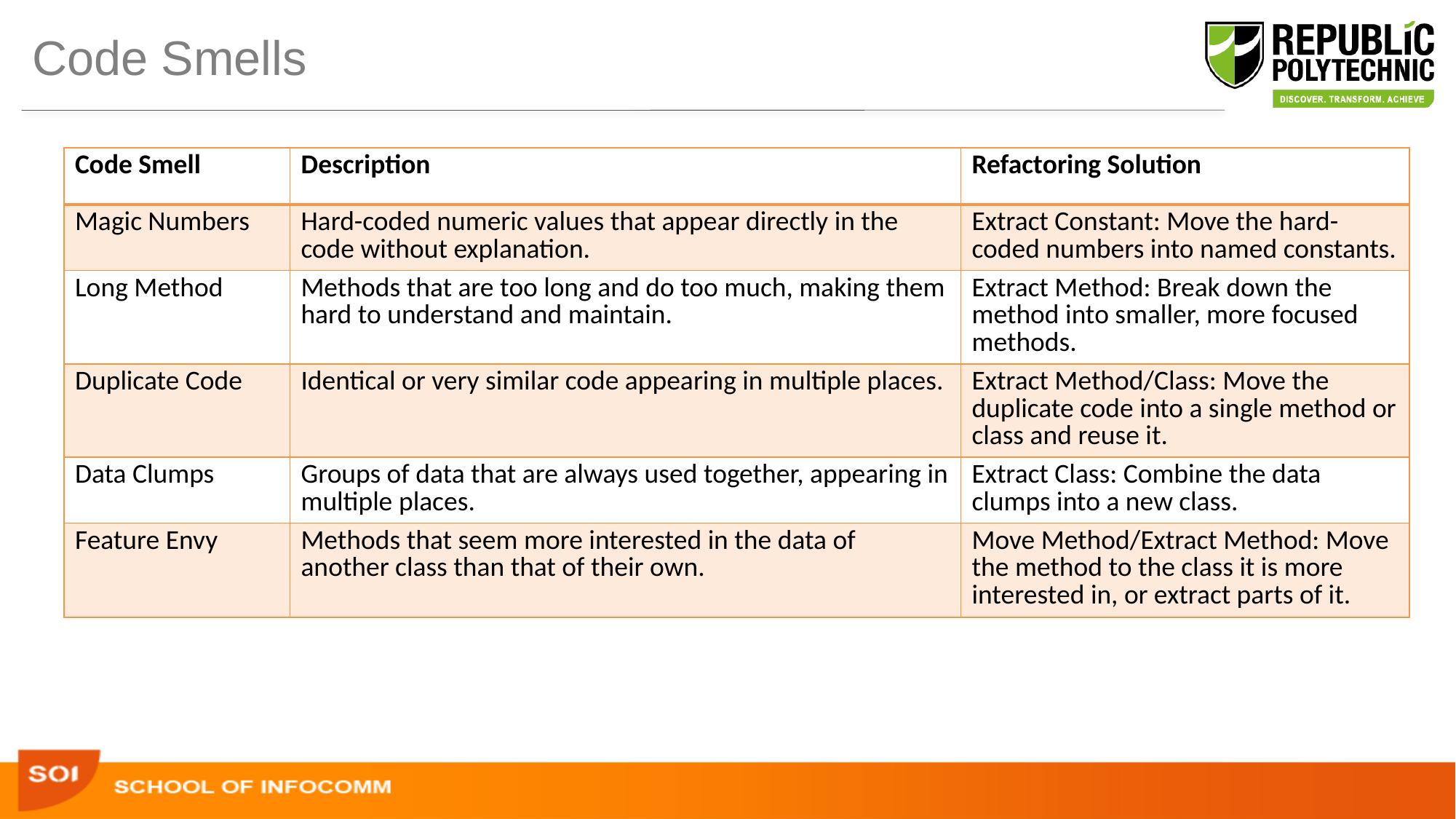

# Code Smells
| Code Smell | Description | Refactoring Solution |
| --- | --- | --- |
| Magic Numbers | Hard-coded numeric values that appear directly in the code without explanation. | Extract Constant: Move the hard-coded numbers into named constants. |
| Long Method | Methods that are too long and do too much, making them hard to understand and maintain. | Extract Method: Break down the method into smaller, more focused methods. |
| Duplicate Code | Identical or very similar code appearing in multiple places. | Extract Method/Class: Move the duplicate code into a single method or class and reuse it. |
| Data Clumps | Groups of data that are always used together, appearing in multiple places. | Extract Class: Combine the data clumps into a new class. |
| Feature Envy | Methods that seem more interested in the data of another class than that of their own. | Move Method/Extract Method: Move the method to the class it is more interested in, or extract parts of it. |